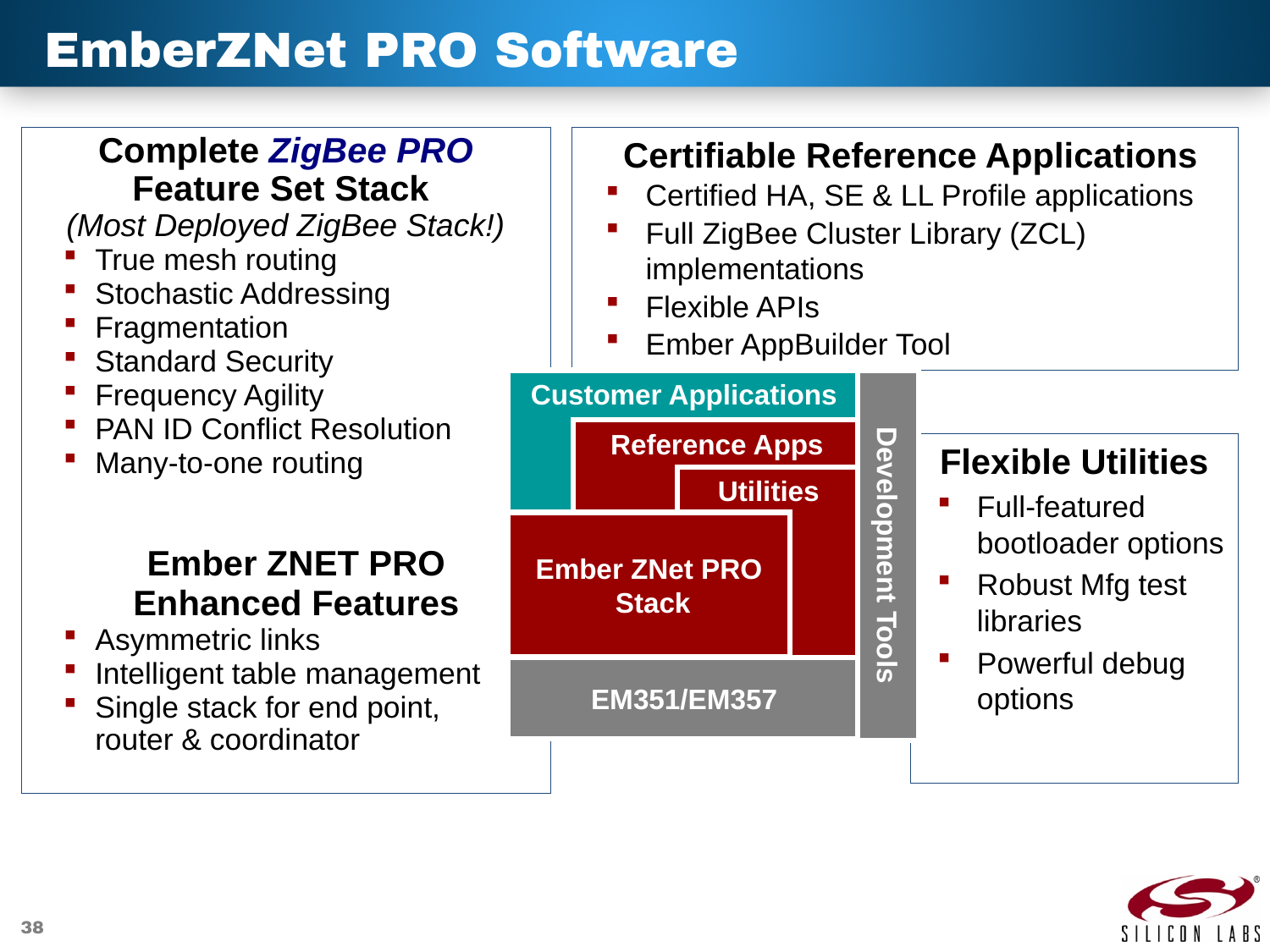

# EmberZNet PRO Software
Complete ZigBee PRO Feature Set Stack
(Most Deployed ZigBee Stack!)
True mesh routing
Stochastic Addressing
Fragmentation
Standard Security
Frequency Agility
PAN ID Conflict Resolution
Many-to-one routing

Ember ZNET PRO
Enhanced Features
Asymmetric links
Intelligent table management
Single stack for end point,
router & coordinator
Certifiable Reference Applications
Certified HA, SE & LL Profile applications
Full ZigBee Cluster Library (ZCL) implementations
Flexible APIs
Ember AppBuilder Tool

Customer Applications
Development Tools
Reference Apps
Utilities
Ember ZNet PRO
 Stack
EM351/EM357
Flexible Utilities
Full-featured bootloader options
Robust Mfg test libraries
Powerful debug options